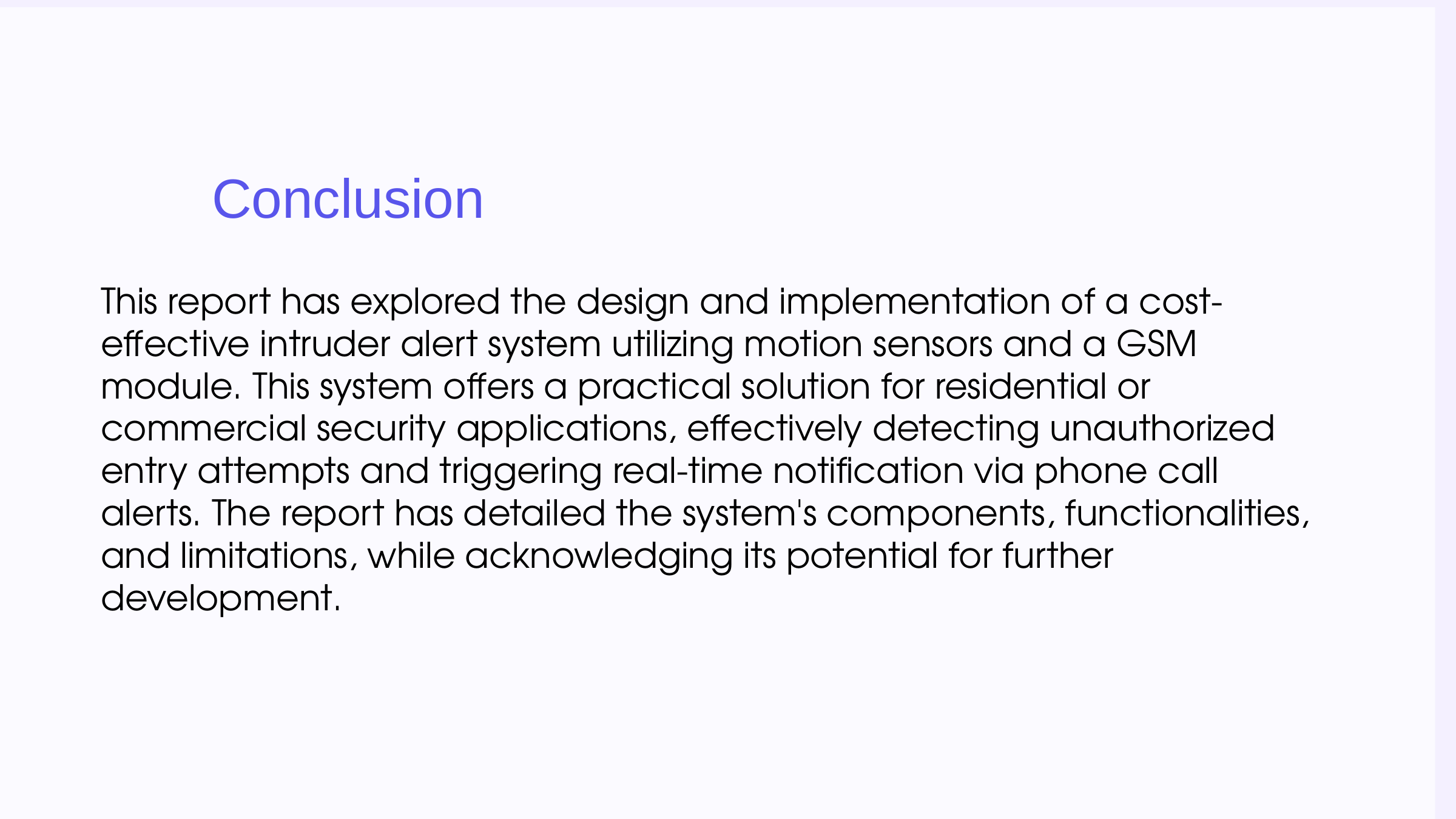

Conclusion
This report has explored the design and implementation of a cost-effective intruder alert system utilizing motion sensors and a GSM module. This system offers a practical solution for residential or commercial security applications, effectively detecting unauthorized entry attempts and triggering real-time notification via phone call alerts. The report has detailed the system's components, functionalities, and limitations, while acknowledging its potential for further development.